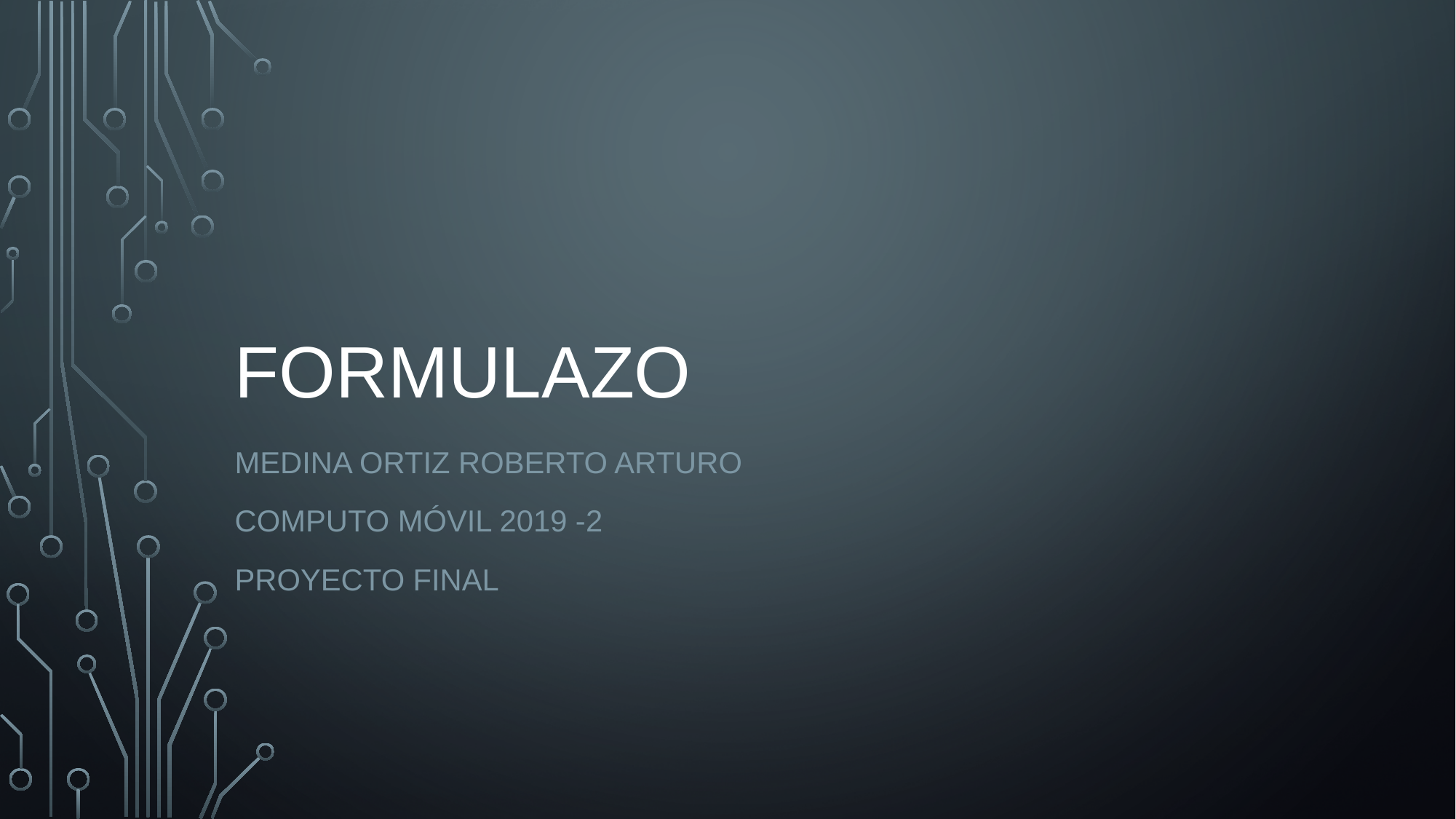

# Formulazo
Medina Ortiz roberto Arturo
Computo móvil 2019 -2
Proyecto final